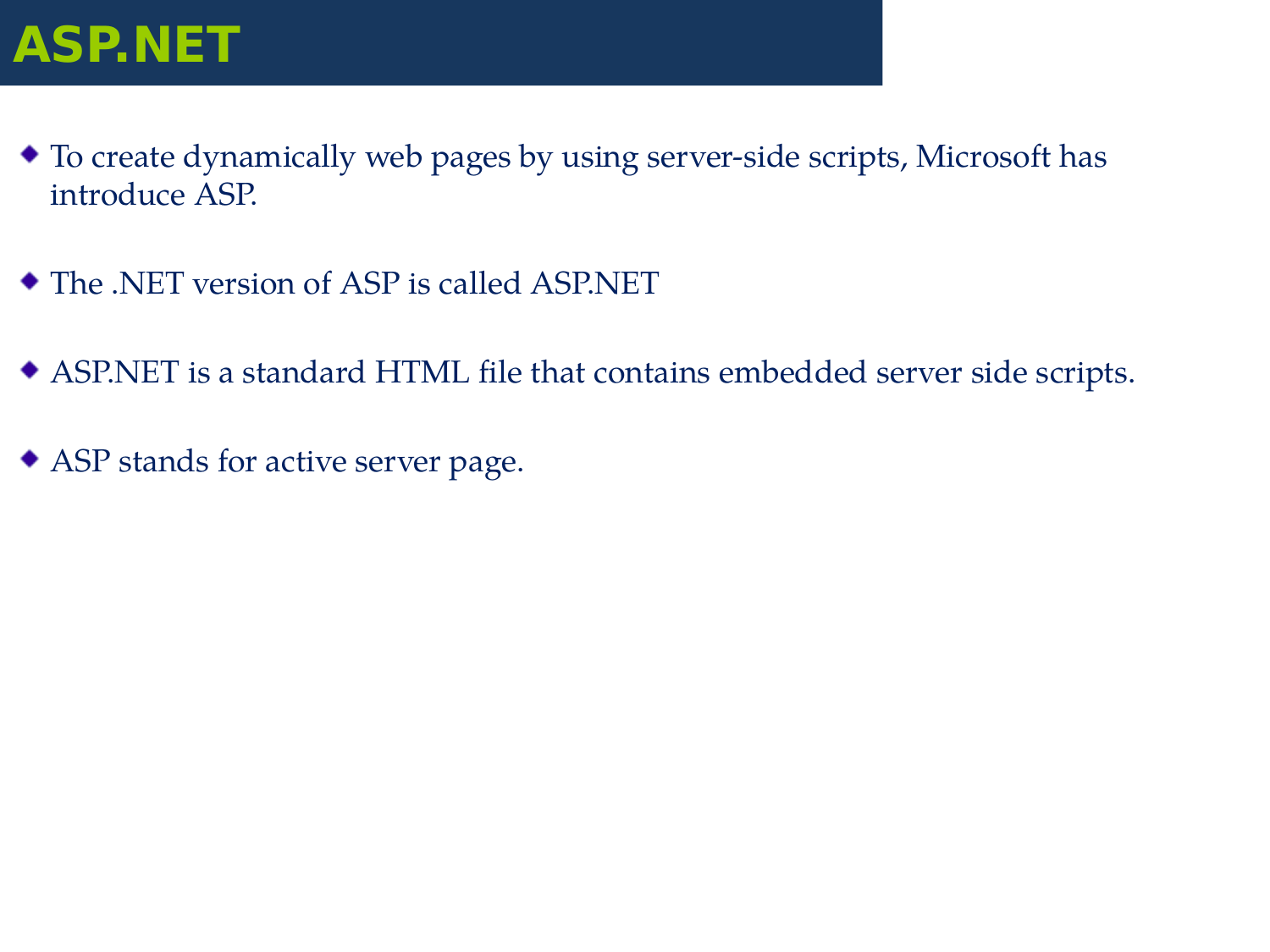

# ASP.NET

To create dynamically web pages by using server-side scripts, Microsoft has introduce ASP.

The .NET version of ASP is called ASP.NET

ASP.NET is a standard HTML file that contains embedded server side scripts.

ASP stands for active server page.